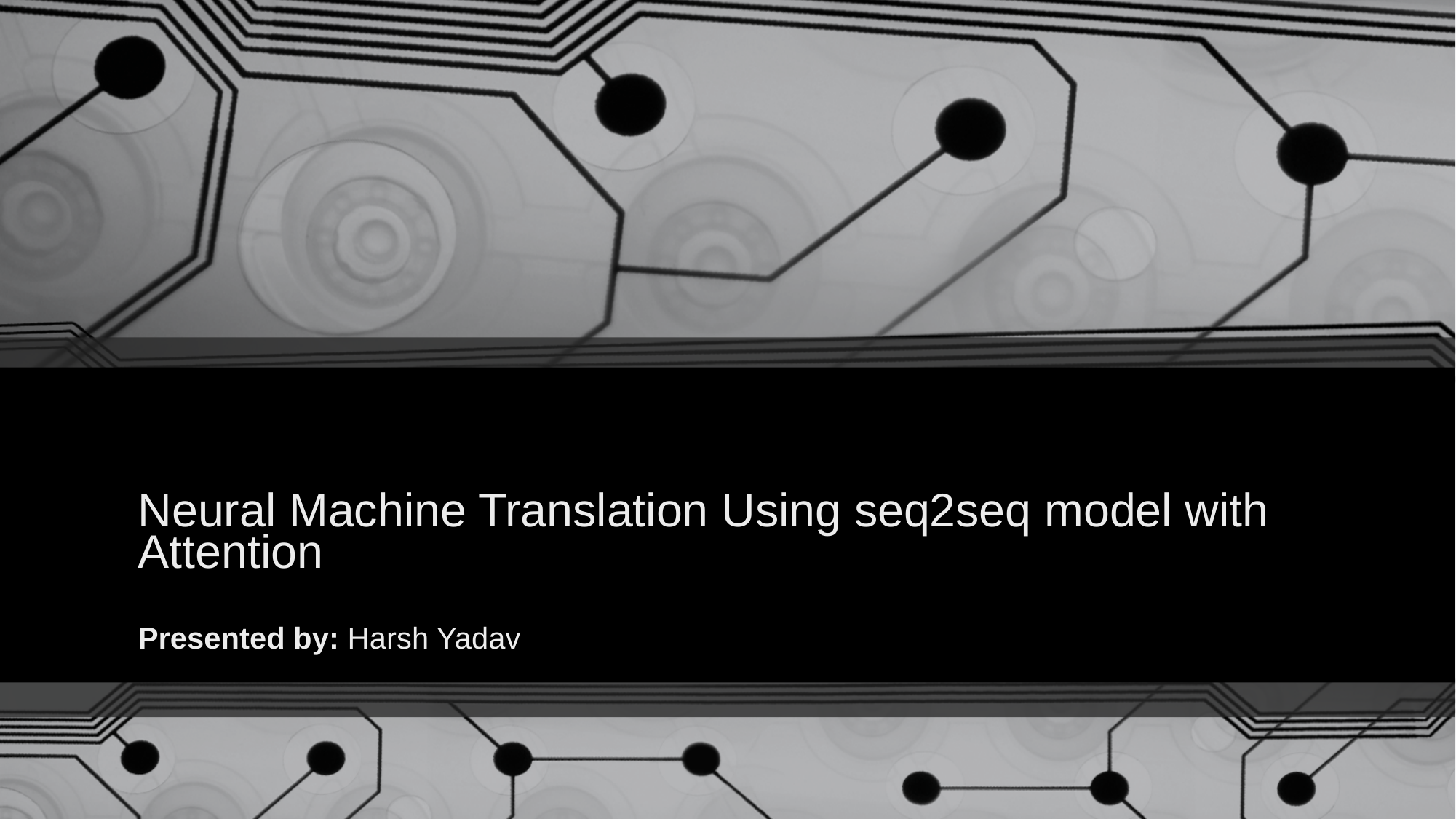

# Neural Machine Translation Using seq2seq model with Attention
Presented by: Harsh Yadav